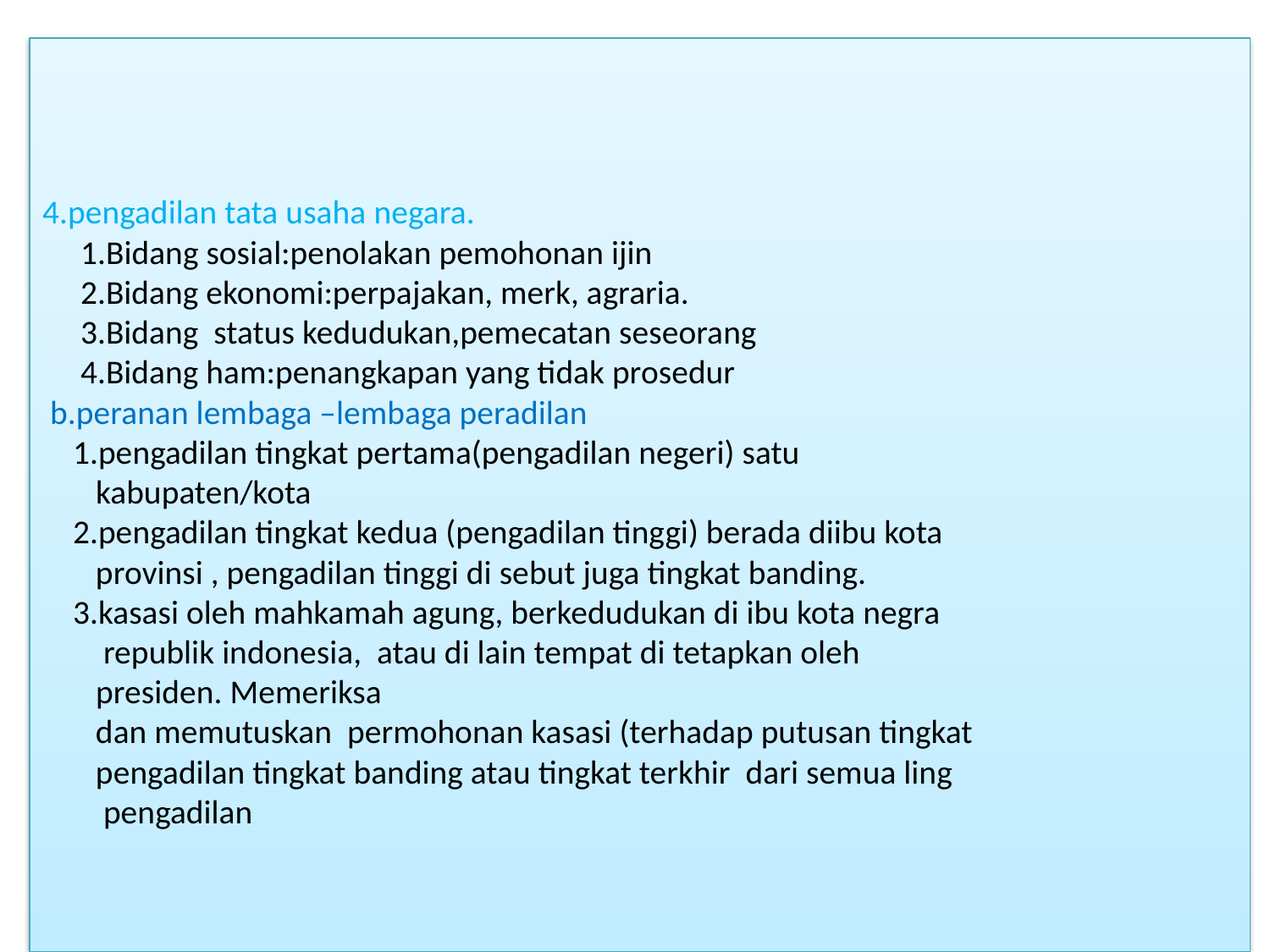

# 4.pengadilan tata usaha negara. 1.Bidang sosial:penolakan pemohonan ijin 2.Bidang ekonomi:perpajakan, merk, agraria. 3.Bidang  status kedudukan,pemecatan seseorang 4.Bidang ham:penangkapan yang tidak prosedur b.peranan lembaga –lembaga peradilan 1.pengadilan tingkat pertama(pengadilan negeri) satu kabupaten/kota 2.pengadilan tingkat kedua (pengadilan tinggi) berada diibu kota provinsi , pengadilan tinggi di sebut juga tingkat banding. 3.kasasi oleh mahkamah agung, berkedudukan di ibu kota negra republik indonesia,  atau di lain tempat di tetapkan oleh presiden. Memeriksa dan memutuskan  permohonan kasasi (terhadap putusan tingkat pengadilan tingkat banding atau tingkat terkhir  dari semua ling pengadilan